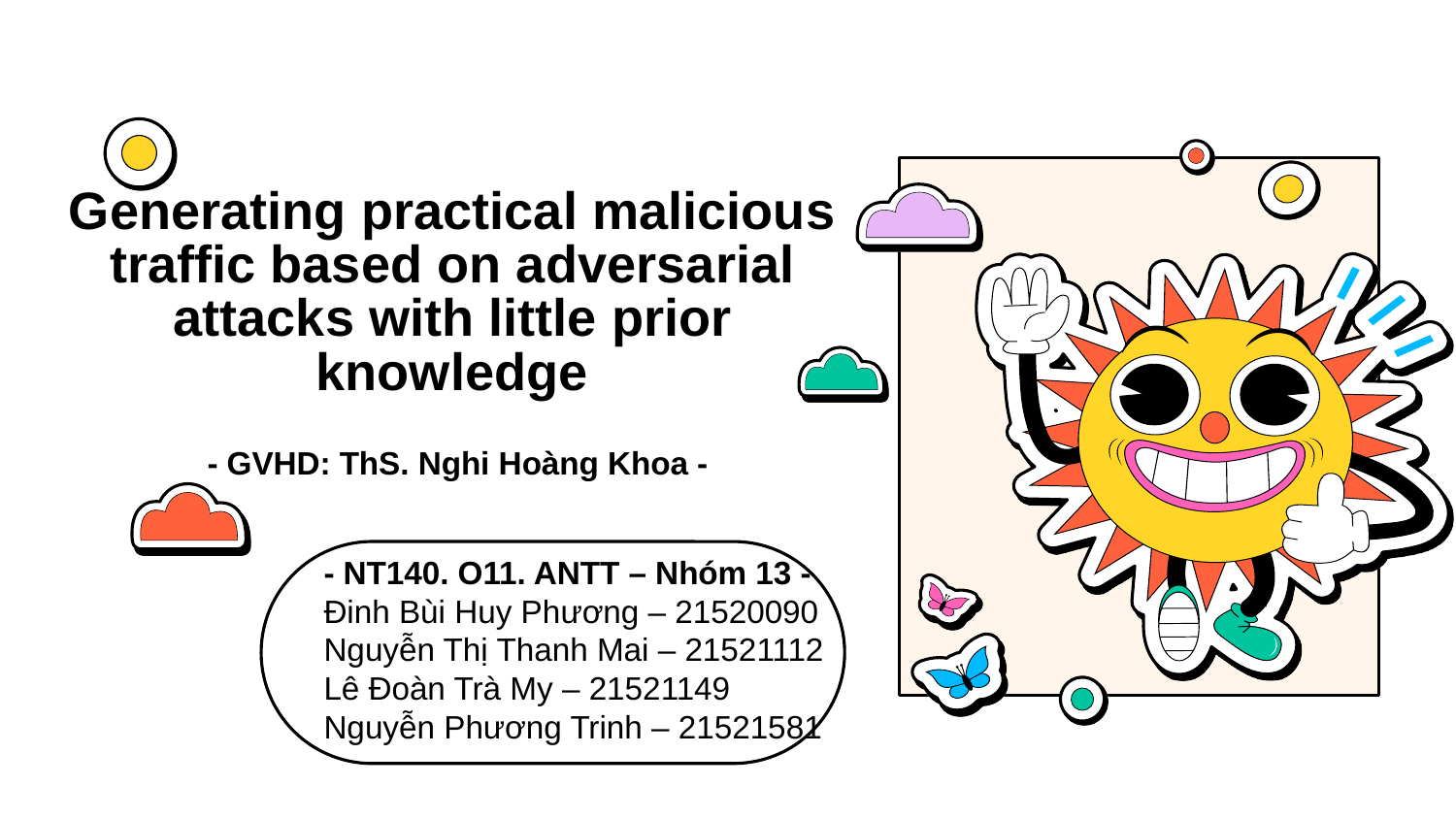

# Generating practical malicious traffic ​based on adversarial attacks ​with little prior knowledge​ - GVHD: ThS. Nghi Hoàng Khoa -​

- NT140. O11. ANTT – Nhóm 13 -​
Đinh Bùi Huy Phương – 21520090​
Nguyễn Thị Thanh Mai – 21521112​
Lê Đoàn Trà My – 21521149​
Nguyễn Phương Trinh – 21521581​